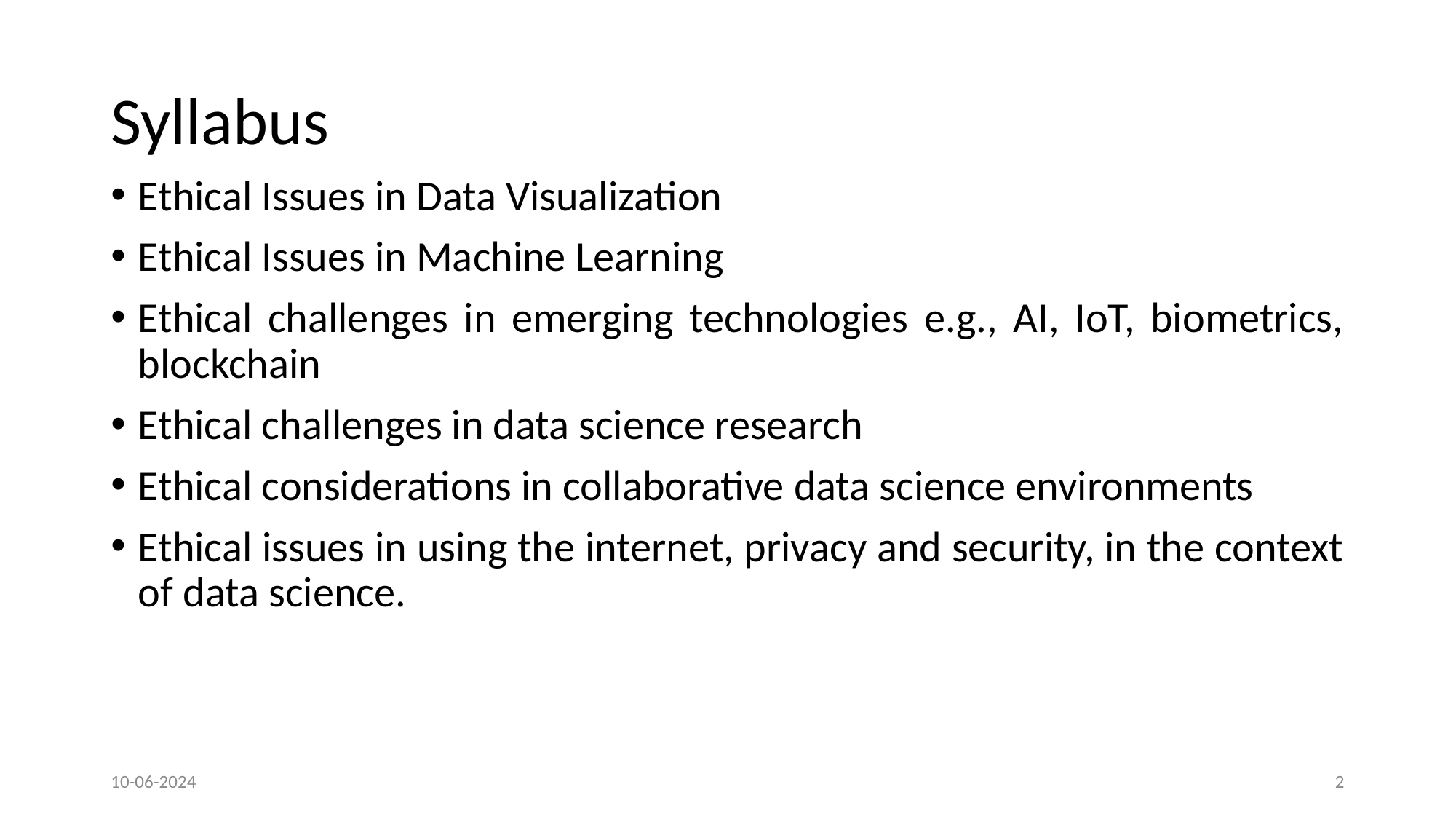

# Syllabus
Ethical Issues in Data Visualization
Ethical Issues in Machine Learning
Ethical challenges in emerging technologies e.g., AI, IoT, biometrics, blockchain
Ethical challenges in data science research
Ethical considerations in collaborative data science environments
Ethical issues in using the internet, privacy and security, in the context of data science.

10-06-2024
2